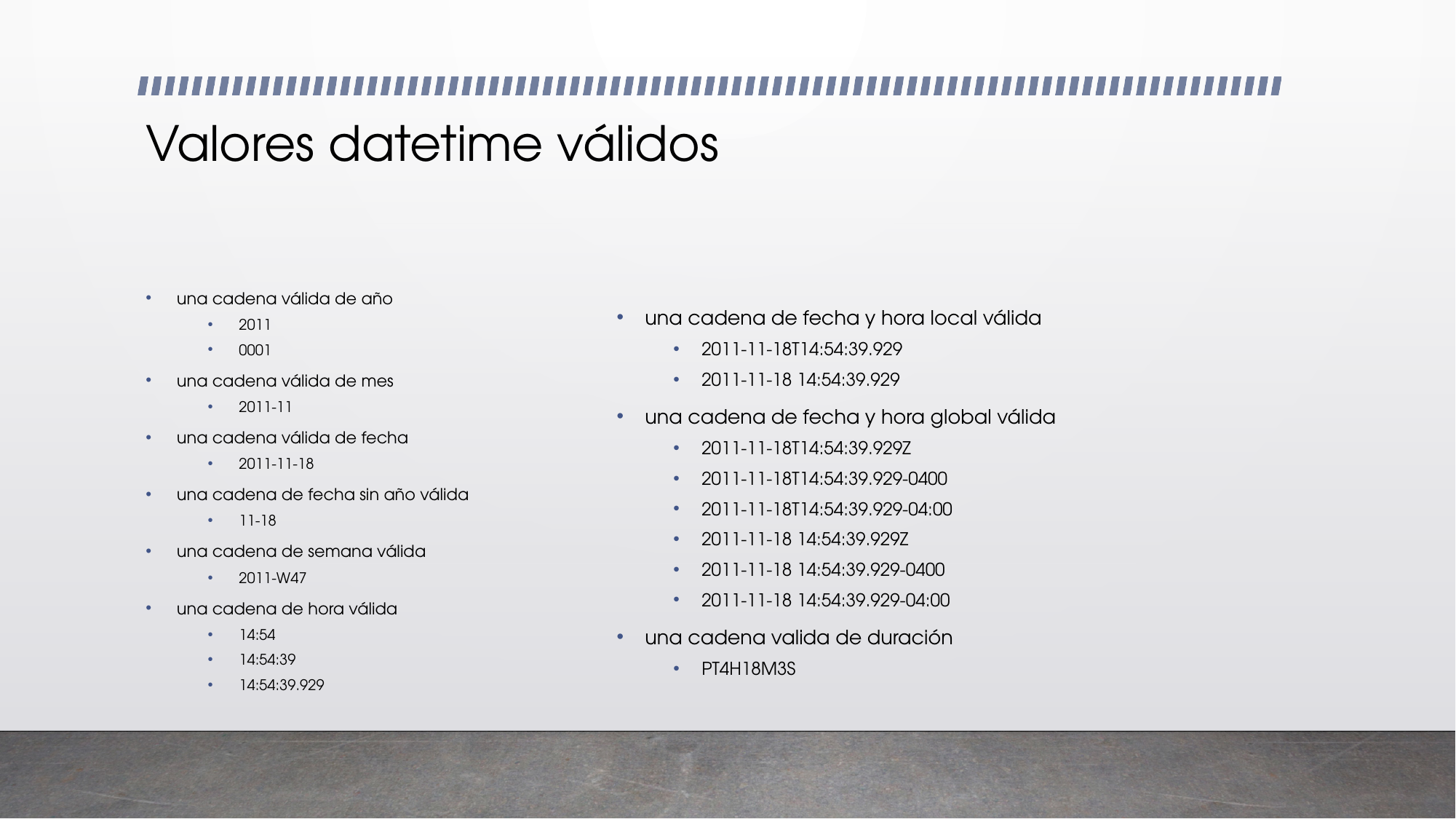

# Valores datetime válidos
una cadena válida de año
2011
0001
una cadena válida de mes
2011-11
una cadena válida de fecha
2011-11-18
una cadena de fecha sin año válida
11-18
una cadena de semana válida
2011-W47
una cadena de hora válida
14:54
14:54:39
14:54:39.929

una cadena de fecha y hora local válida
2011-11-18T14:54:39.929
2011-11-18 14:54:39.929
una cadena de fecha y hora global válida
2011-11-18T14:54:39.929Z
2011-11-18T14:54:39.929-0400
2011-11-18T14:54:39.929-04:00
2011-11-18 14:54:39.929Z
2011-11-18 14:54:39.929-0400
2011-11-18 14:54:39.929-04:00
una cadena valida de duración
PT4H18M3S